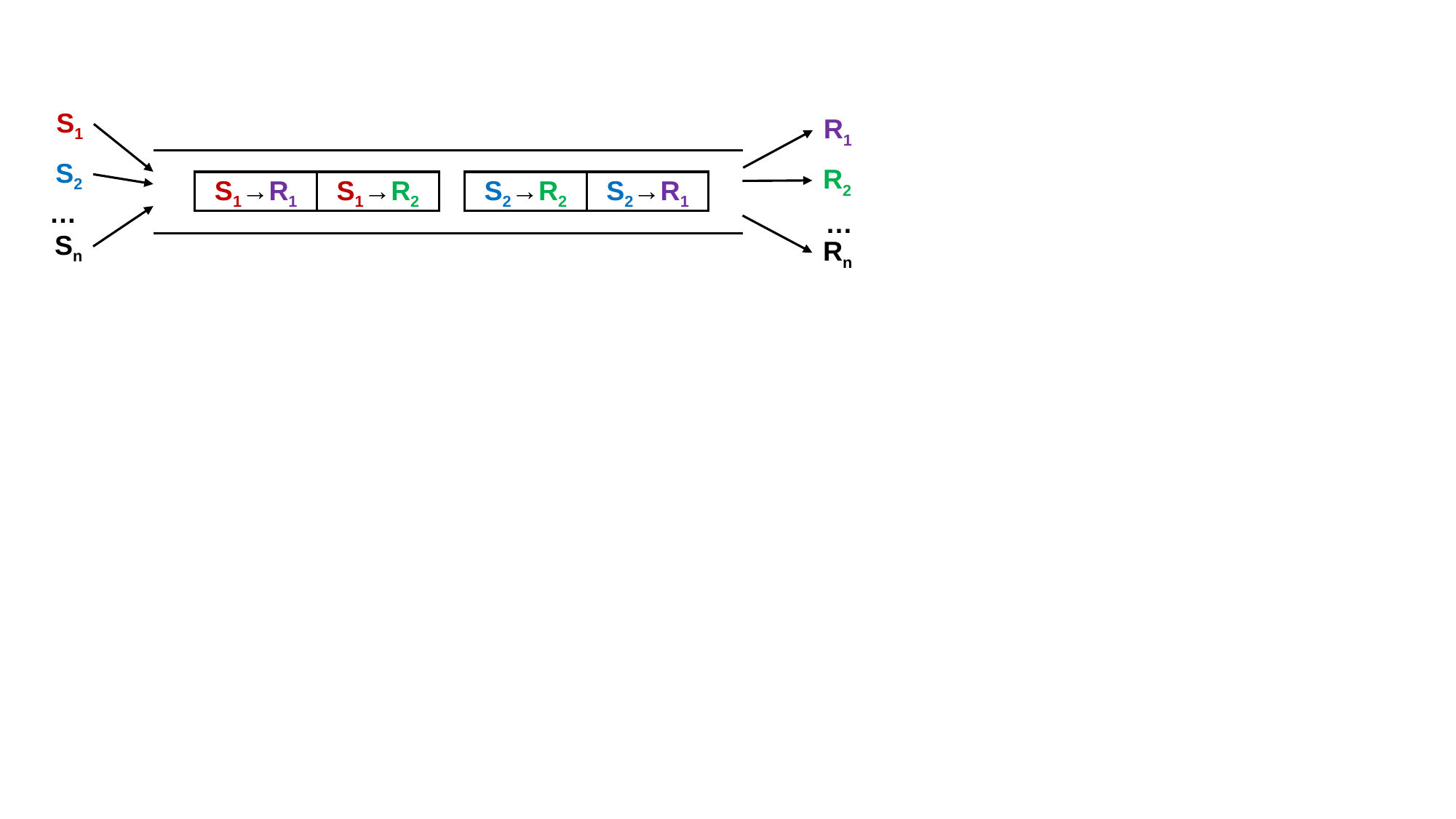

S1
R1
S2
R2
S1→R1
S1→R2
S2→R2
S2→R1
…
…
Sn
Rn